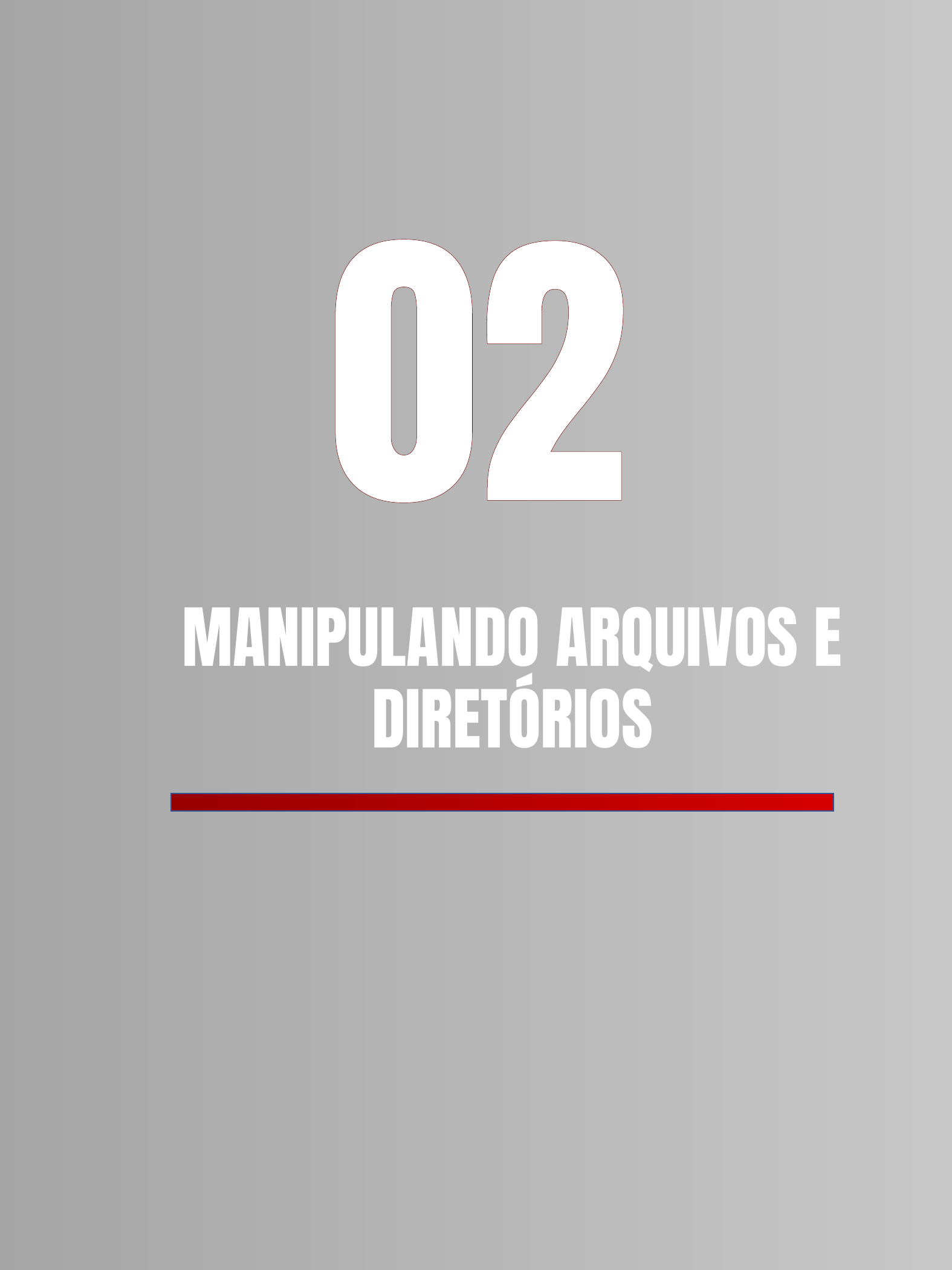

02
MANIPULANDO ARQUIVOS E DIRETÓRIOS

COMANDOS LINUX - MARCELO FERREIRA
6